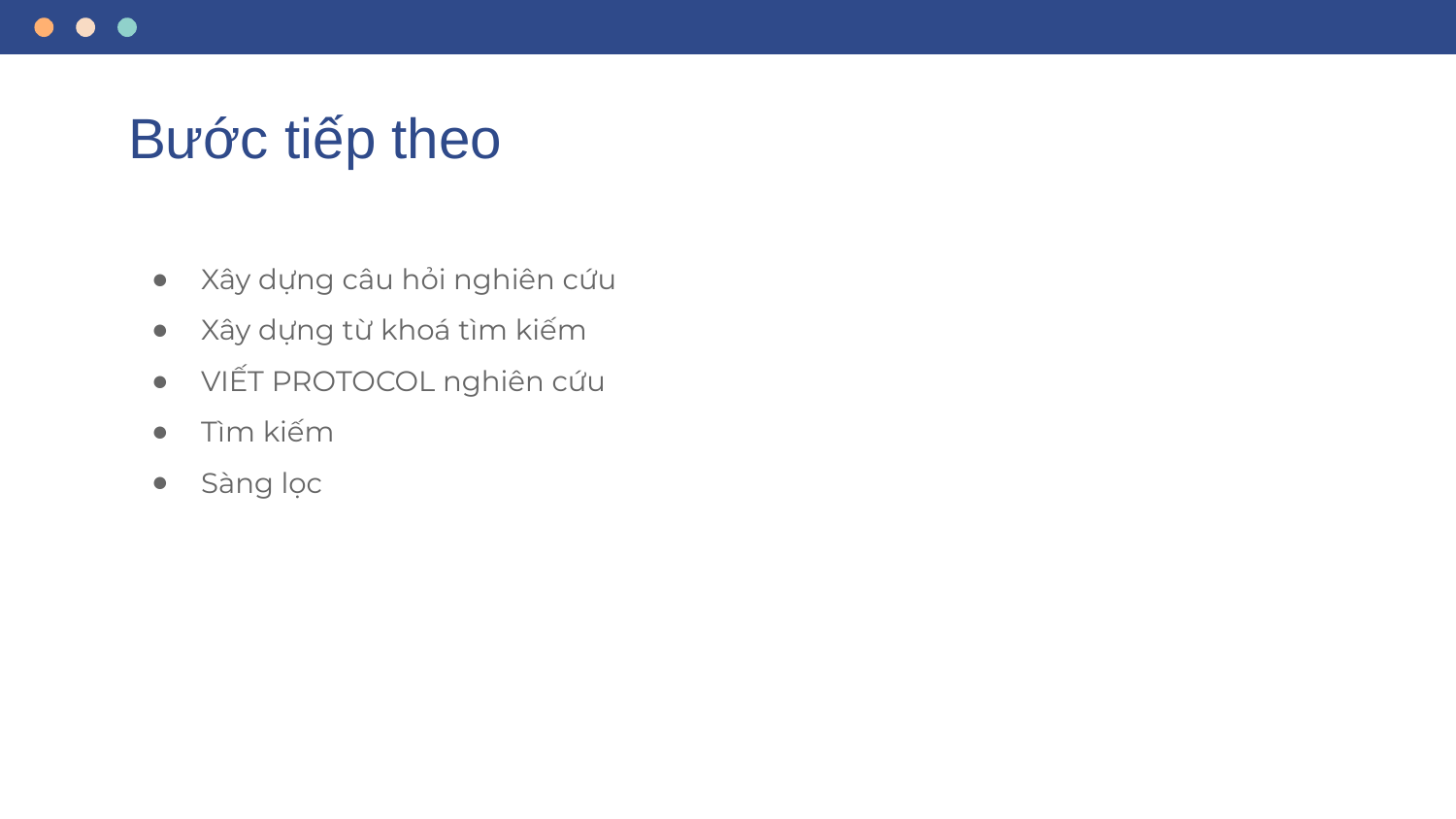

# Bước tiếp theo
Xây dựng câu hỏi nghiên cứu
Xây dựng từ khoá tìm kiếm
VIẾT PROTOCOL nghiên cứu
Tìm kiếm
Sàng lọc